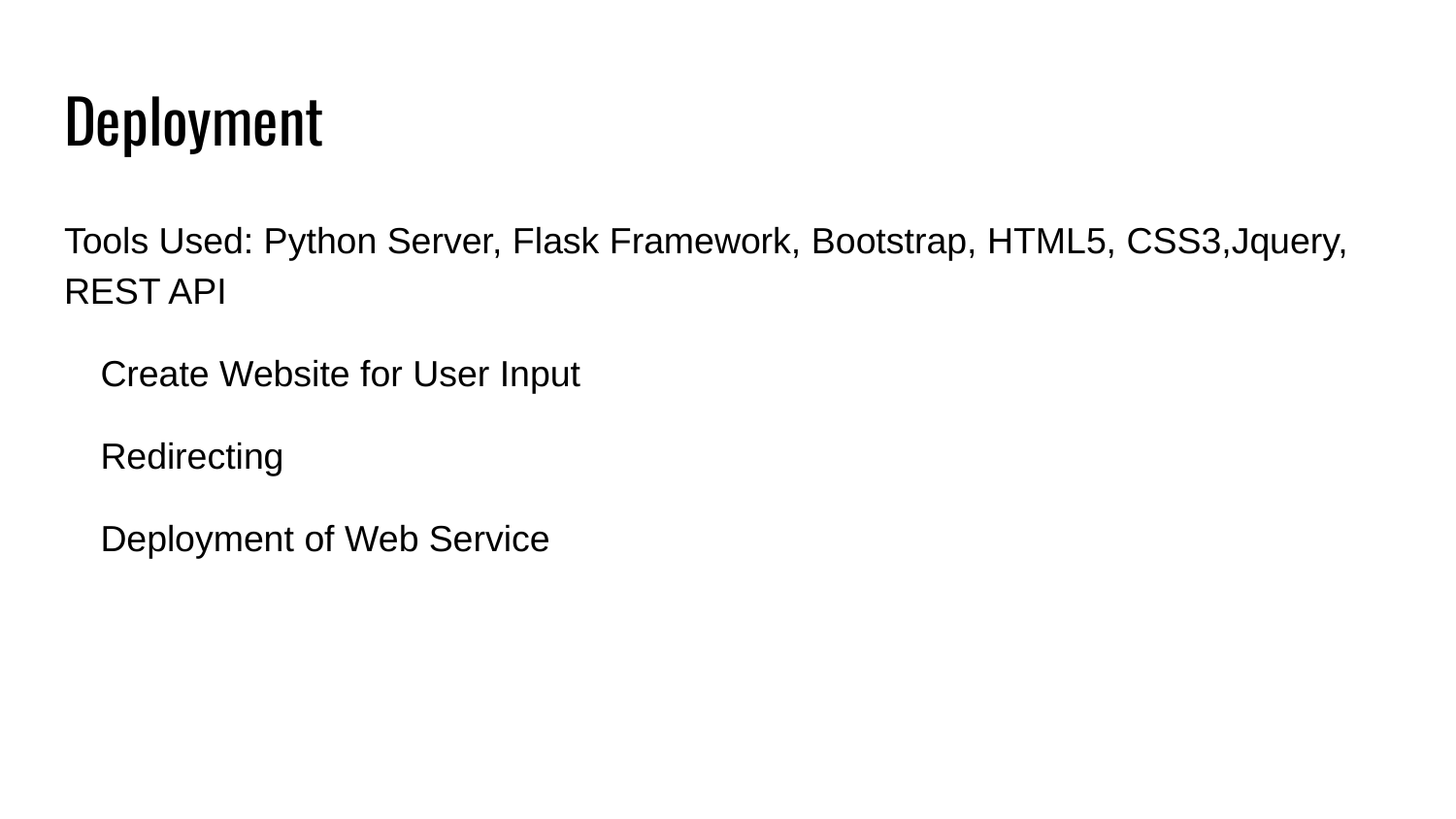

# Deployment
Tools Used: Python Server, Flask Framework, Bootstrap, HTML5, CSS3,Jquery, REST API
Create Website for User Input
Redirecting
Deployment of Web Service